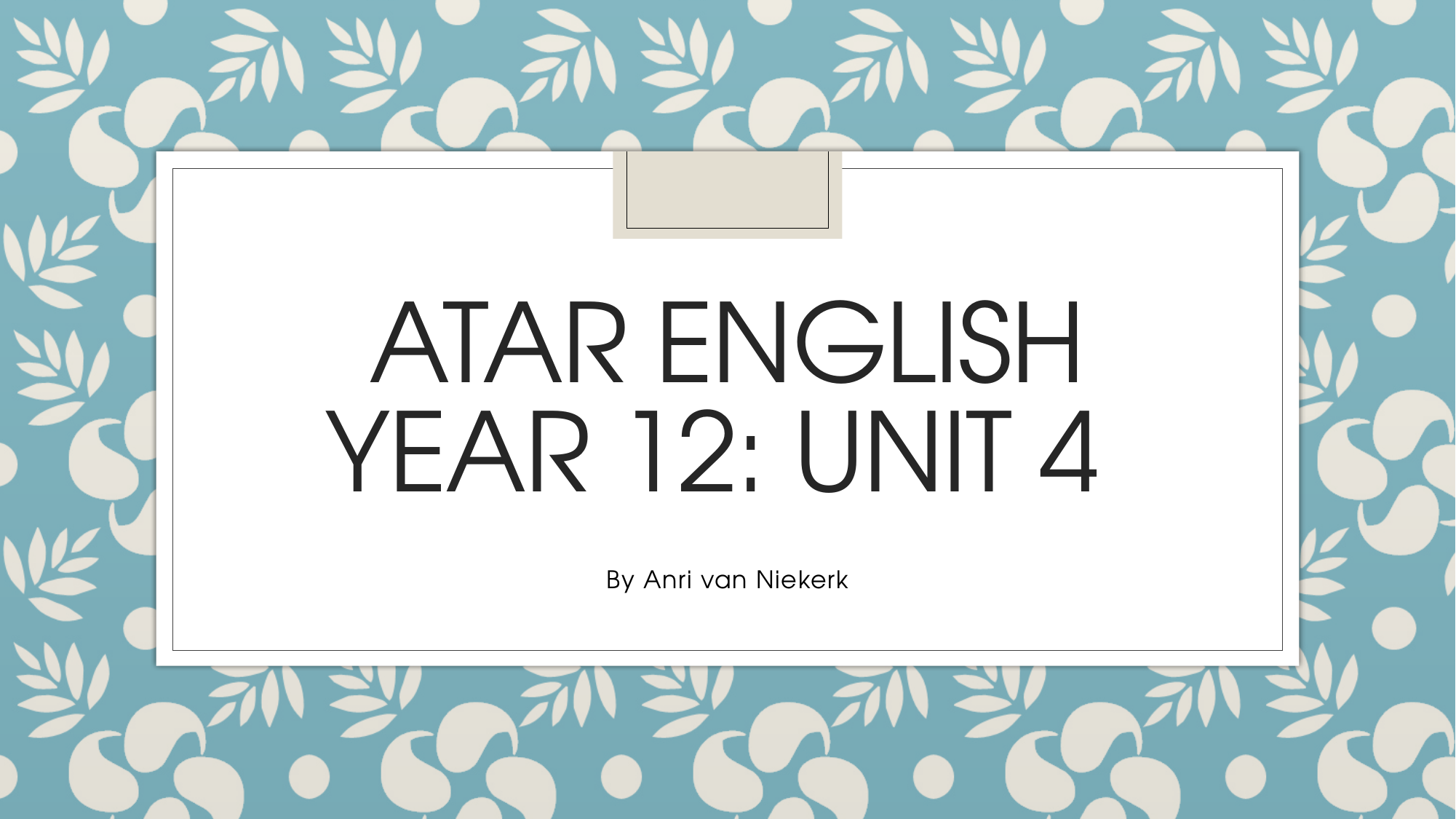

# atar english year 12: unit 4
By Anri van Niekerk